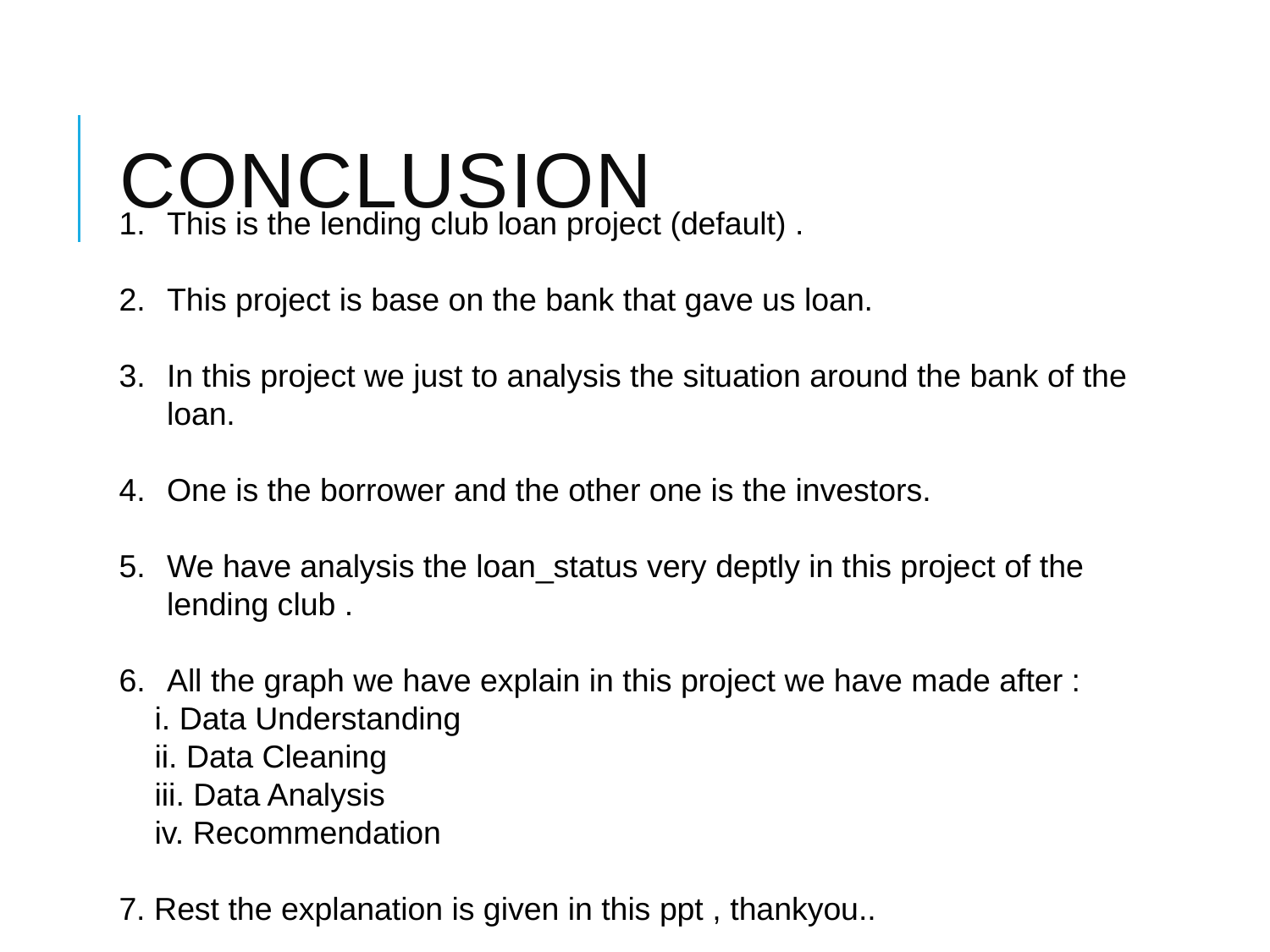

# Conclusion
This is the lending club loan project (default) .

This project is base on the bank that gave us loan.

In this project we just to analysis the situation around the bank of the loan.

One is the borrower and the other one is the investors.

We have analysis the loan_status very deptly in this project of the lending club .

All the graph we have explain in this project we have made after :
    i. Data Understanding
    ii. Data Cleaning
    iii. Data Analysis
    iv. Recommendation

7. Rest the explanation is given in this ppt , thankyou..